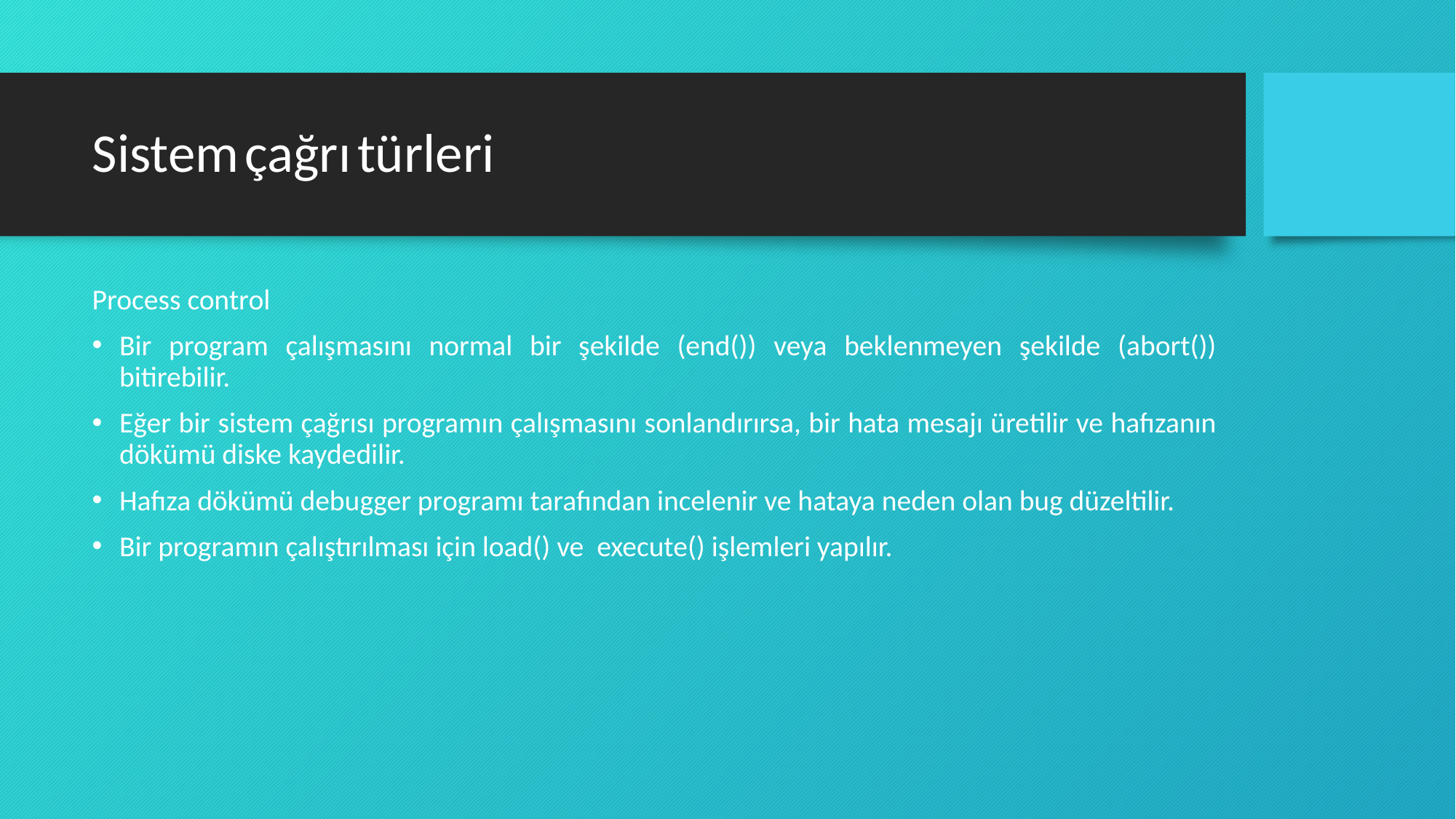

# Sistem çağrı türleri
Process control
Bir program çalışmasını normal bir şekilde (end()) veya beklenmeyen şekilde (abort()) bitirebilir.
Eğer bir sistem çağrısı programın çalışmasını sonlandırırsa, bir hata mesajı üretilir ve hafızanın dökümü diske kaydedilir.
Hafıza dökümü debugger programı tarafından incelenir ve hataya neden olan bug düzeltilir.
Bir programın çalıştırılması için load() ve  execute() işlemleri yapılır.